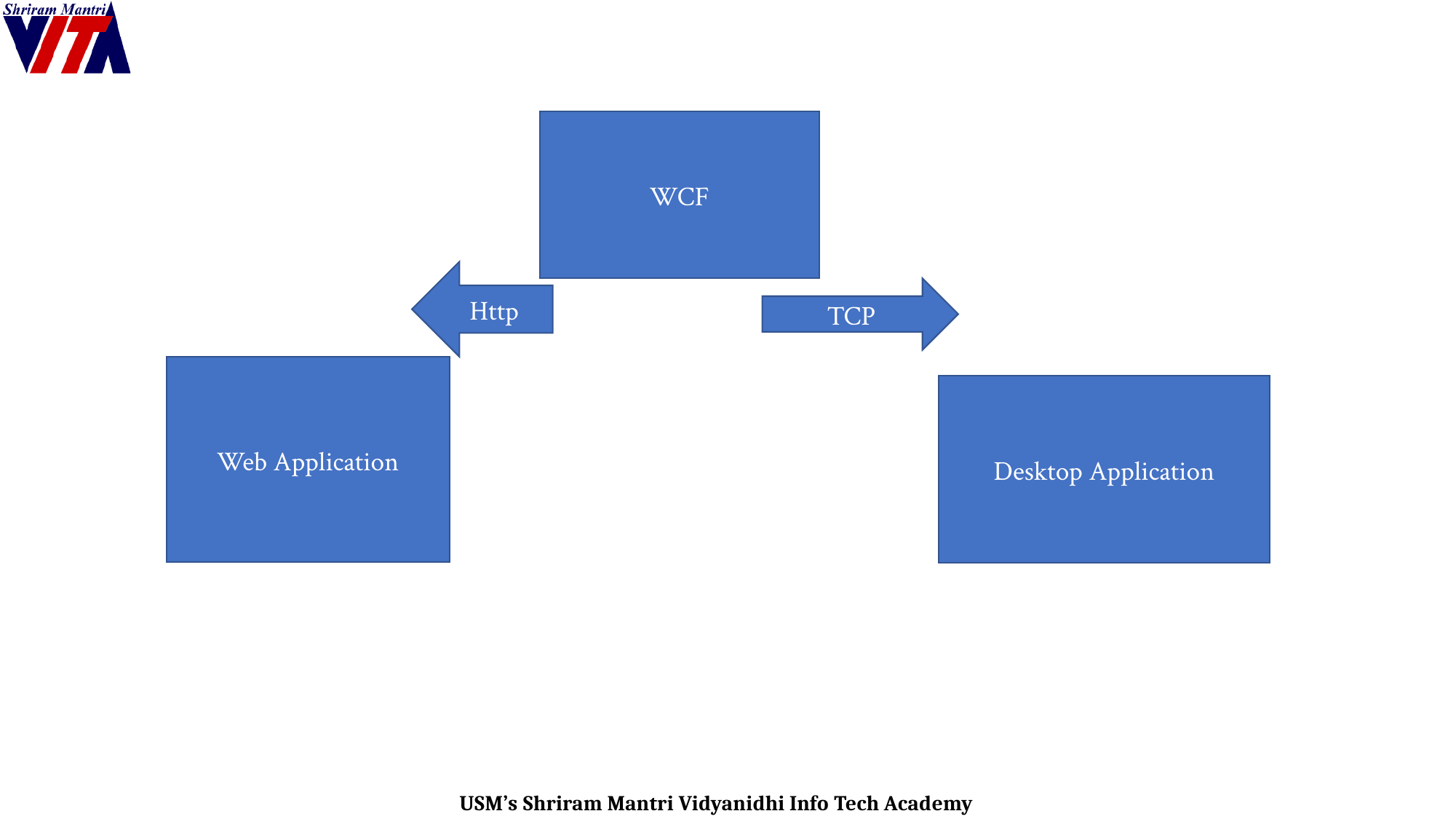

WCF
Http
TCP
Web Application
Desktop Application